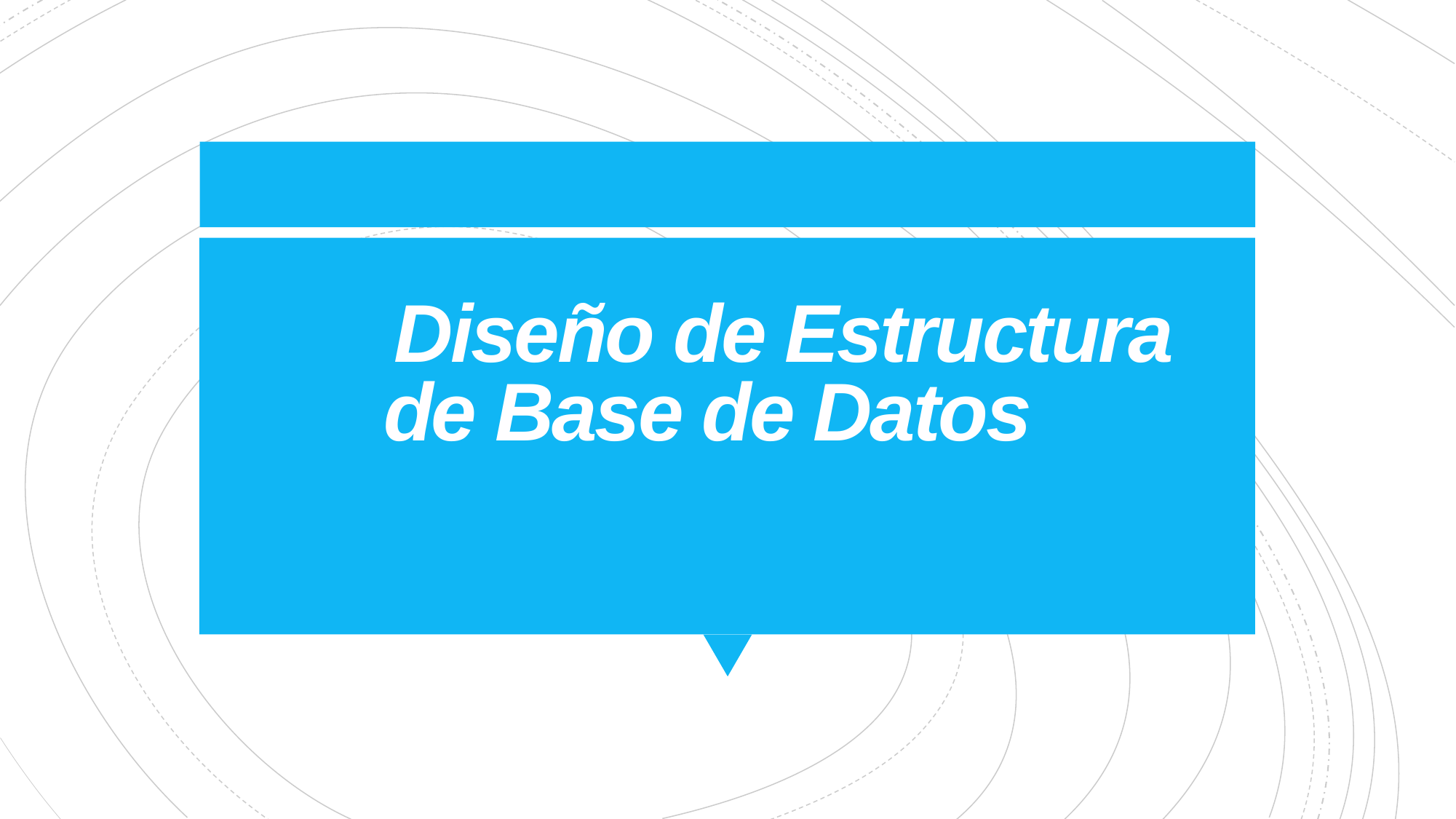

# Diseño de Estructura de Base de Datos